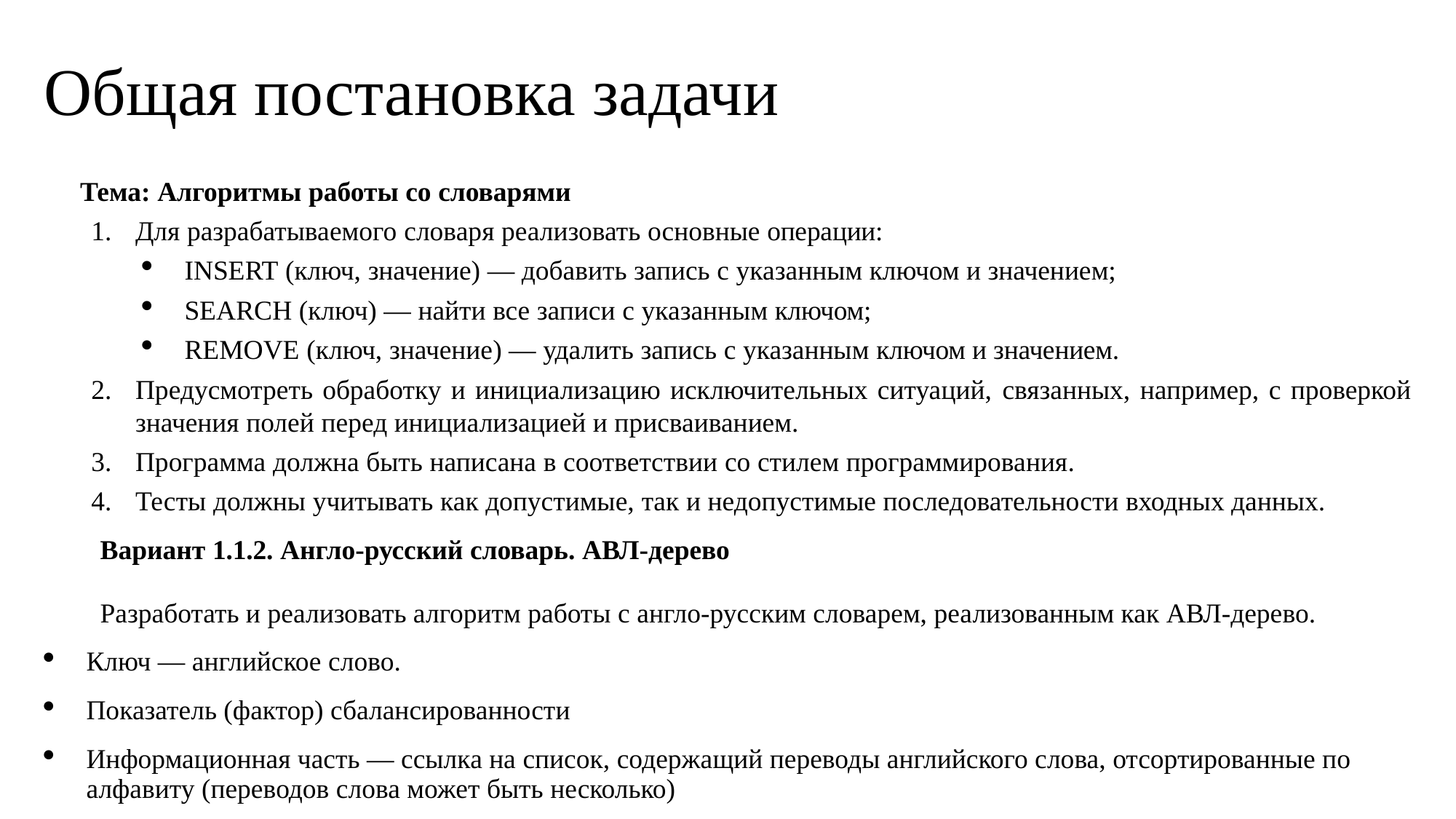

# Общая постановка задачи
Тема: Алгоритмы работы со словарями
Для разрабатываемого словаря реализовать основные операции:
INSERT (ключ, значение) — добавить запись с указанным ключом и значением;
SEARCH (ключ) — найти все записи с указанным ключом;
REMOVE (ключ, значение) — удалить запись с указанным ключом и значением.
Предусмотреть обработку и инициализацию исключительных ситуаций, связанных, например, с проверкой значения полей перед инициализацией и присваиванием.
Программа должна быть написана в соответствии со стилем программирования.
Тесты должны учитывать как допустимые, так и недопустимые последовательности входных данных.
Вариант 1.1.2. Англо-русский словарь. АВЛ-дерево
Разработать и реализовать алгоритм работы с англо-русским словарем, реализованным как АВЛ-дерево.
Ключ — английское слово.
Показатель (фактор) сбалансированности
Информационная часть — ссылка на список, содержащий переводы английского слова, отсортированные по алфавиту (переводов слова может быть несколько)